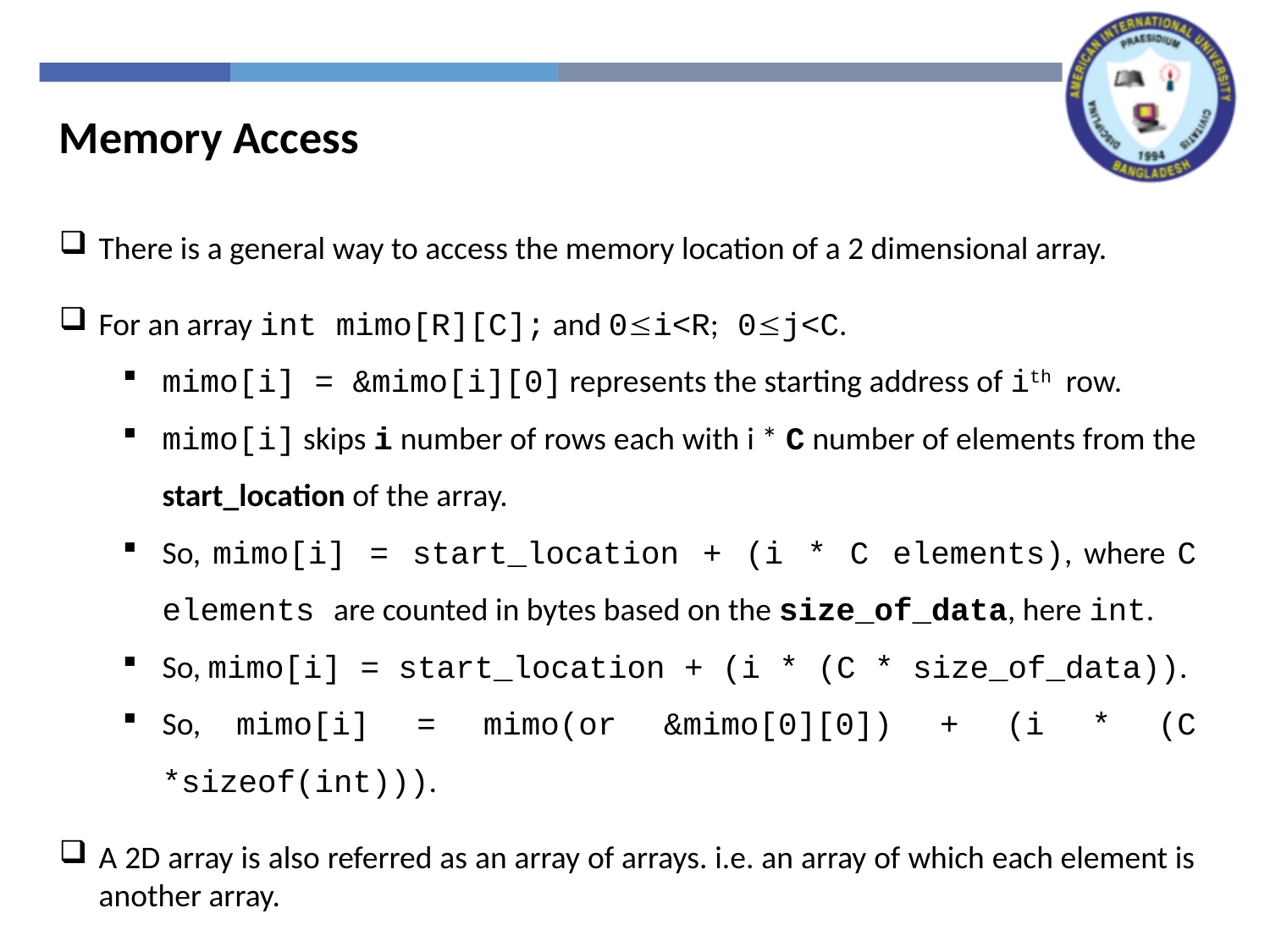

Memory Access
There is a general way to access the memory location of a 2 dimensional array.

For an array int mimo[R][C]; and 0≤i<R; 0≤j<C.
mimo[i] = &mimo[i][0] represents the starting address of ith  row.
mimo[i] skips i number of rows each with i * C number of elements from the start_location of the array.
So, mimo[i] = start_location + (i * C elements), where C elements are counted in bytes based on the size_of_data, here int.
So, mimo[i] = start_location + (i * (C * size_of_data)).
So, mimo[i] = mimo(or &mimo[0][0]) + (i * (C *sizeof(int))).

A 2D array is also referred as an array of arrays. i.e. an array of which each element is another array.